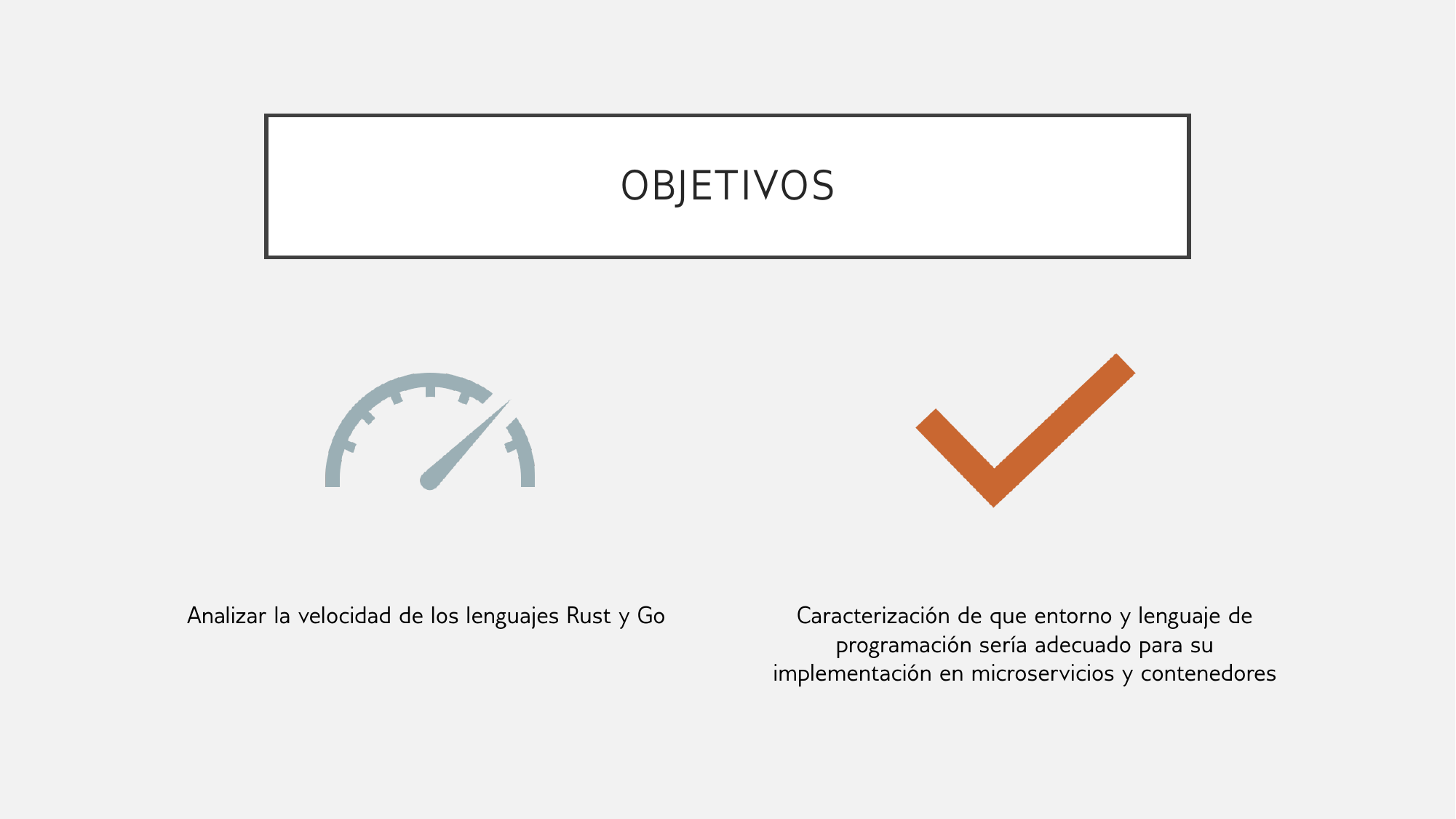

# Objetivos
Analizar la velocidad de los lenguajes Rust y Go
Caracterización de que entorno y lenguaje de programación sería adecuado para su implementación en microservicios y contenedores